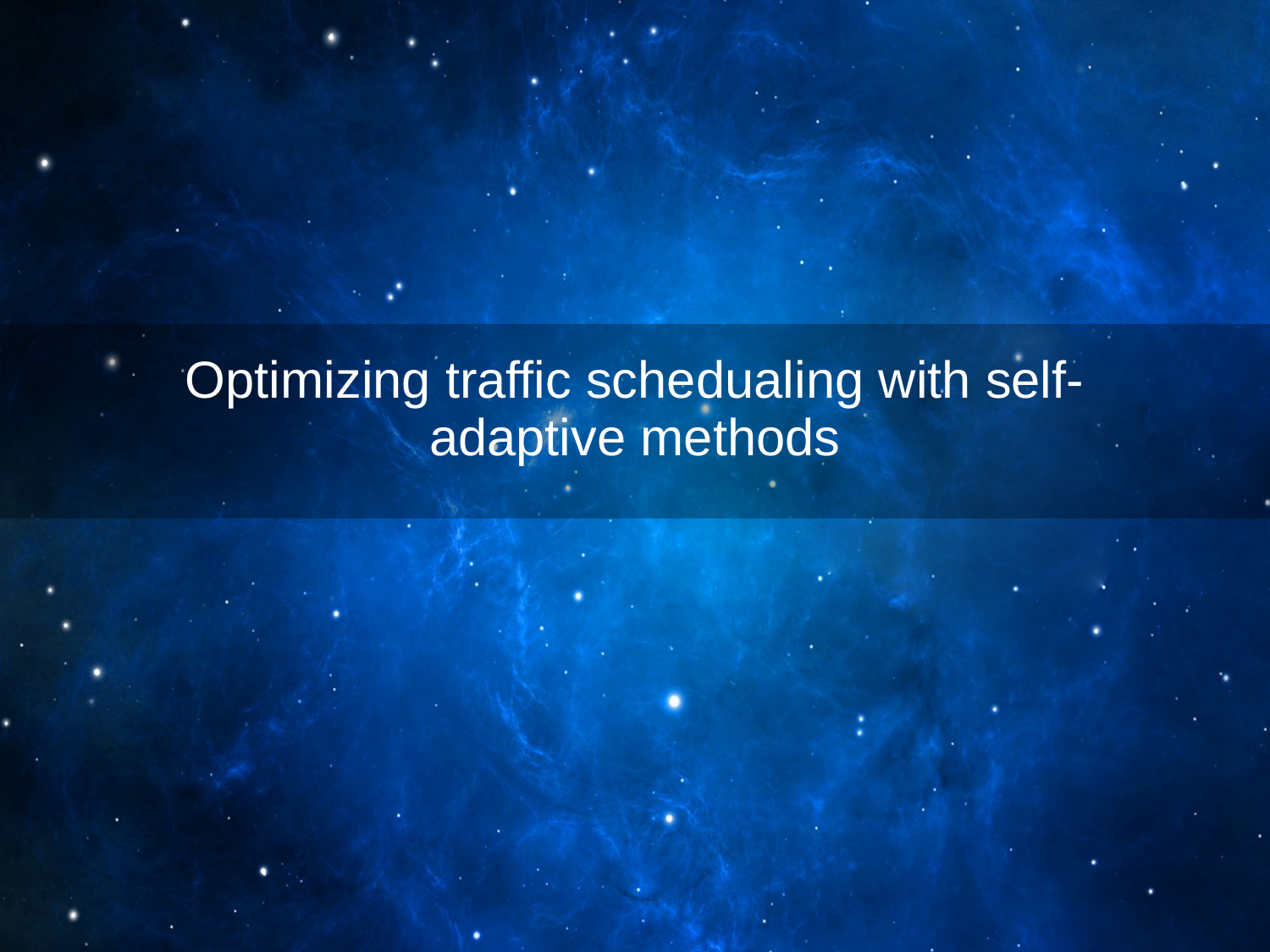

# Optimizing traffic schedualing with self-adaptive methods